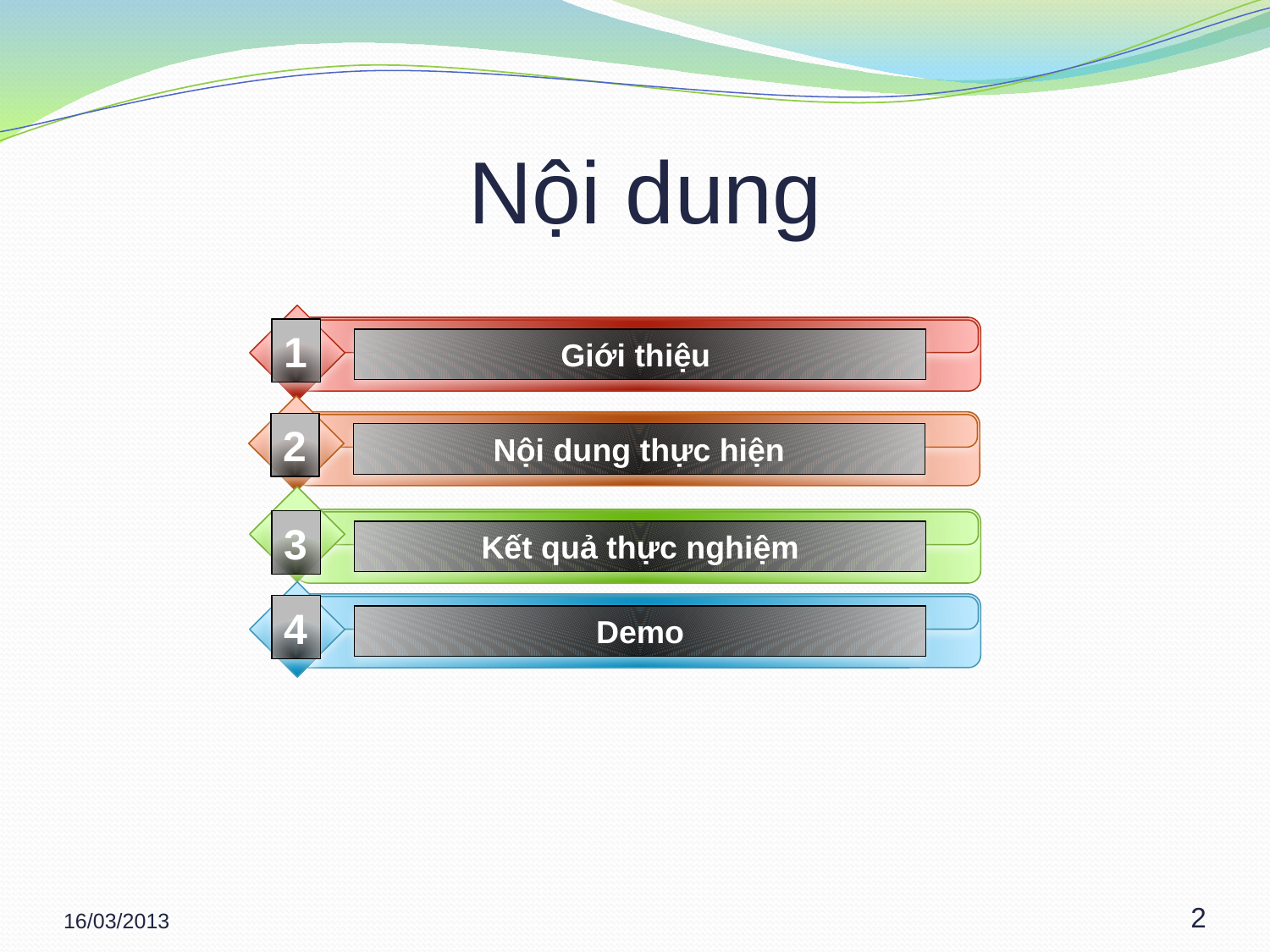

# Nội dung

1
Giới thiệu

2
Nội dung thực hiện

3
Kết quả thực nghiệm

4
Demo
16/03/2013
2